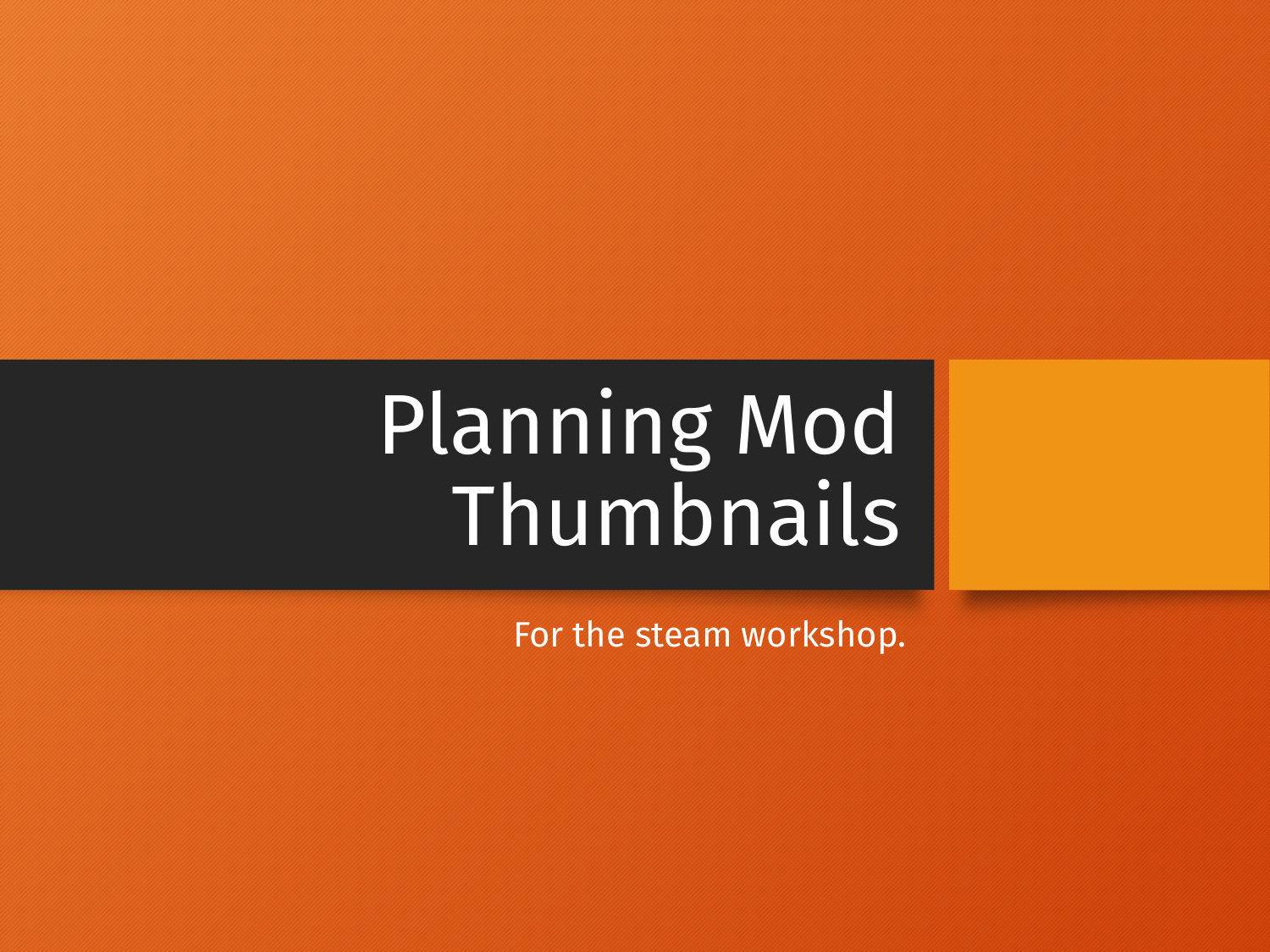

# Planning Mod Thumbnails
For the steam workshop.